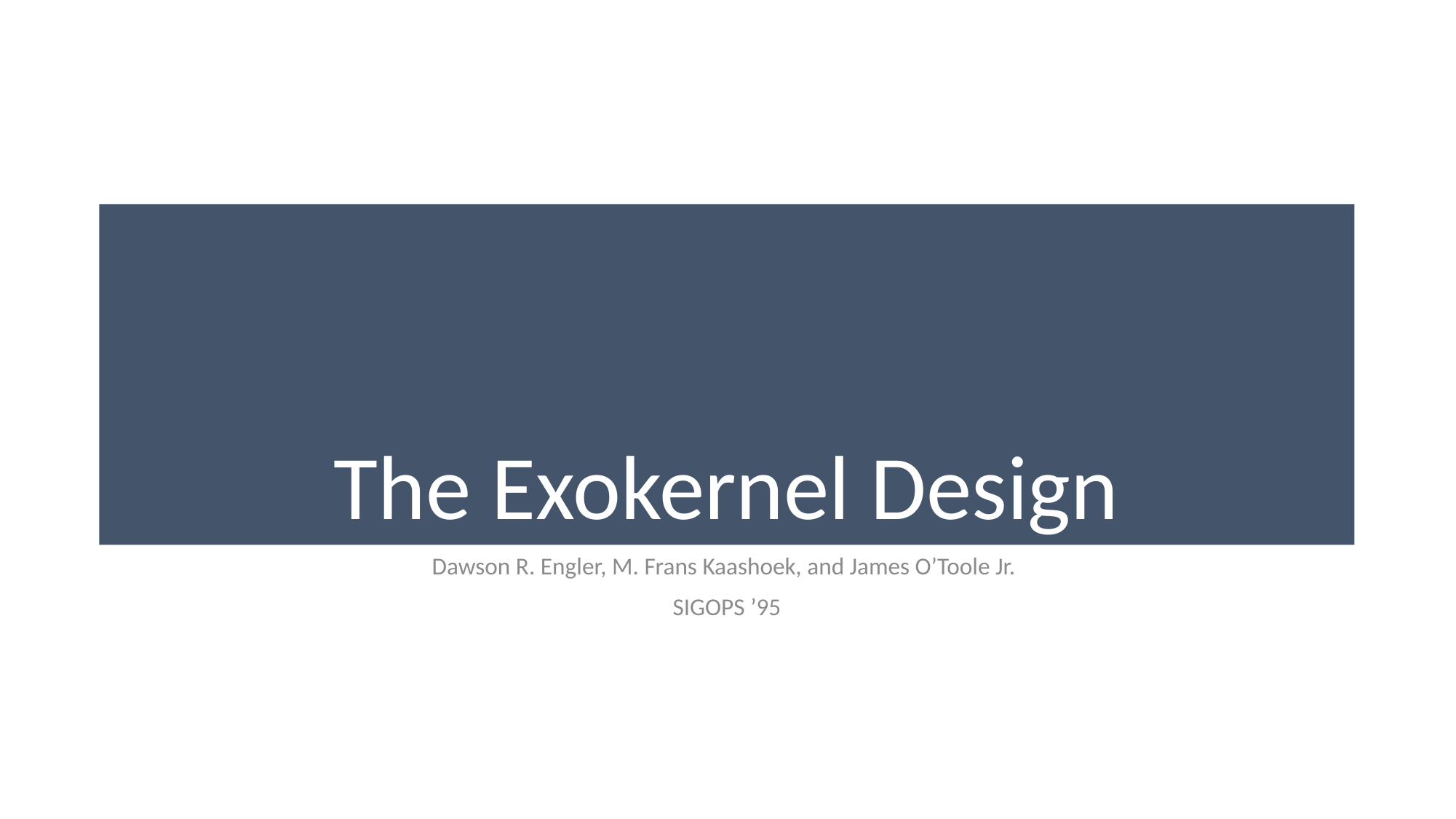

# The Exokernel Design
Dawson R. Engler, M. Frans Kaashoek, and James O’Toole Jr.
SIGOPS ’95